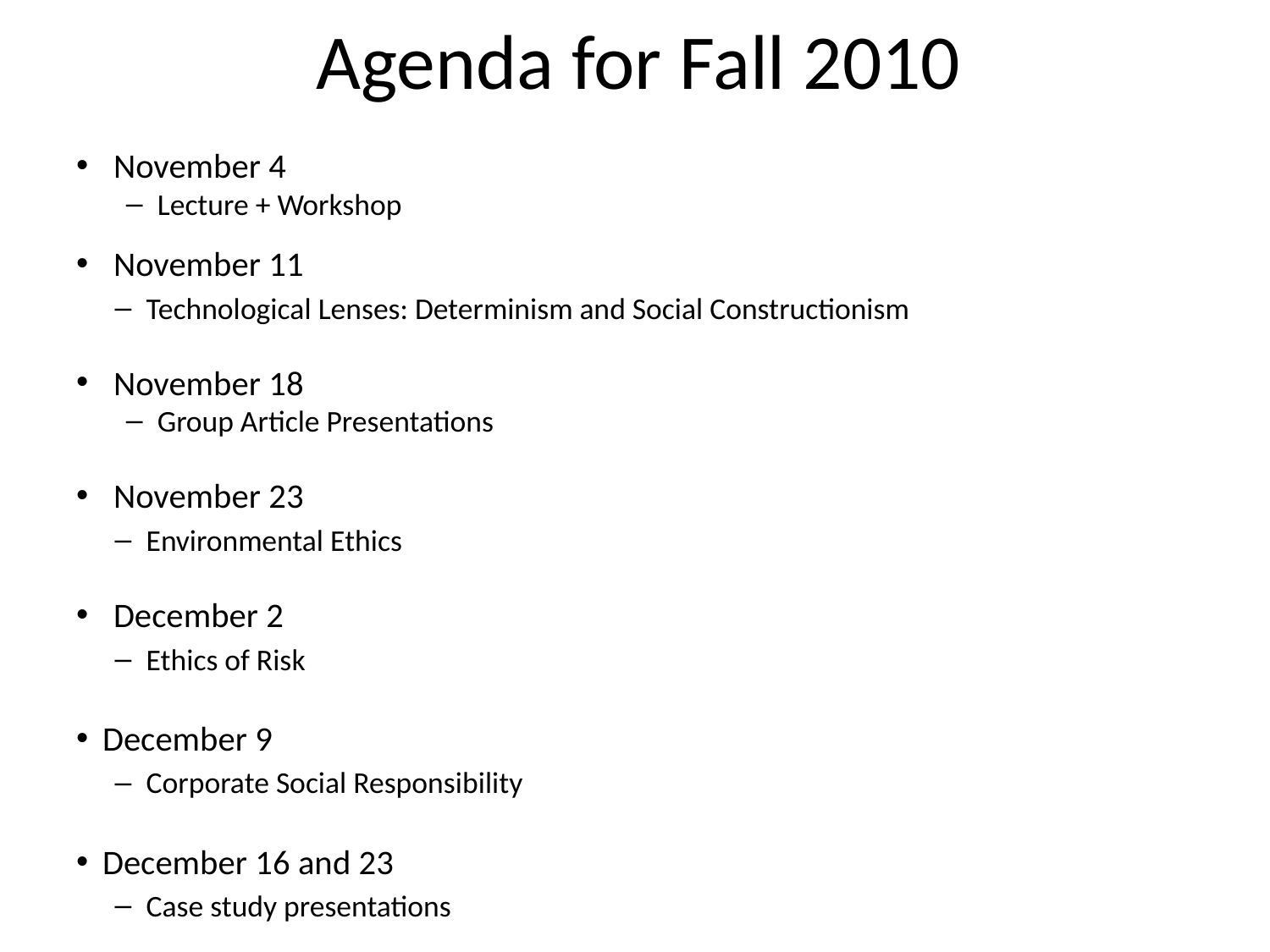

# Agenda for Fall 2010
November 4
Lecture + Workshop

November 11
Technological Lenses: Determinism and Social Constructionism

November 18
Group Article Presentations

November 23
Environmental Ethics

December 2
Ethics of Risk

December 9
Corporate Social Responsibility

December 16 and 23
Case study presentations